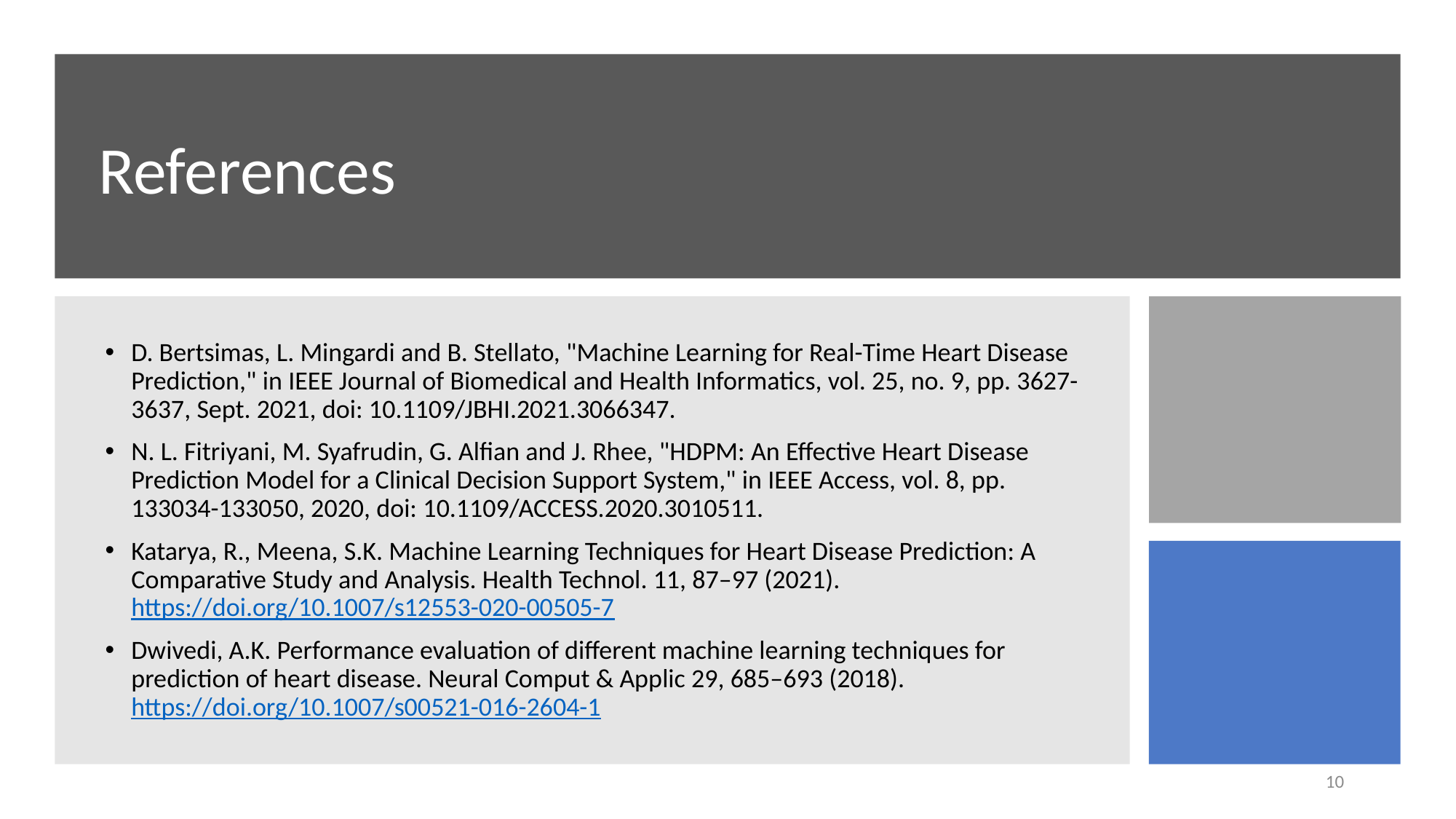

# References

D. Bertsimas, L. Mingardi and B. Stellato, "Machine Learning for Real-Time Heart Disease Prediction," in IEEE Journal of Biomedical and Health Informatics, vol. 25, no. 9, pp. 3627-3637, Sept. 2021, doi: 10.1109/JBHI.2021.3066347.
N. L. Fitriyani, M. Syafrudin, G. Alfian and J. Rhee, "HDPM: An Effective Heart Disease Prediction Model for a Clinical Decision Support System," in IEEE Access, vol. 8, pp. 133034-133050, 2020, doi: 10.1109/ACCESS.2020.3010511.
Katarya, R., Meena, S.K. Machine Learning Techniques for Heart Disease Prediction: A Comparative Study and Analysis. Health Technol. 11, 87–97 (2021). https://doi.org/10.1007/s12553-020-00505-7
Dwivedi, A.K. Performance evaluation of different machine learning techniques for prediction of heart disease. Neural Comput & Applic 29, 685–693 (2018). https://doi.org/10.1007/s00521-016-2604-1

10